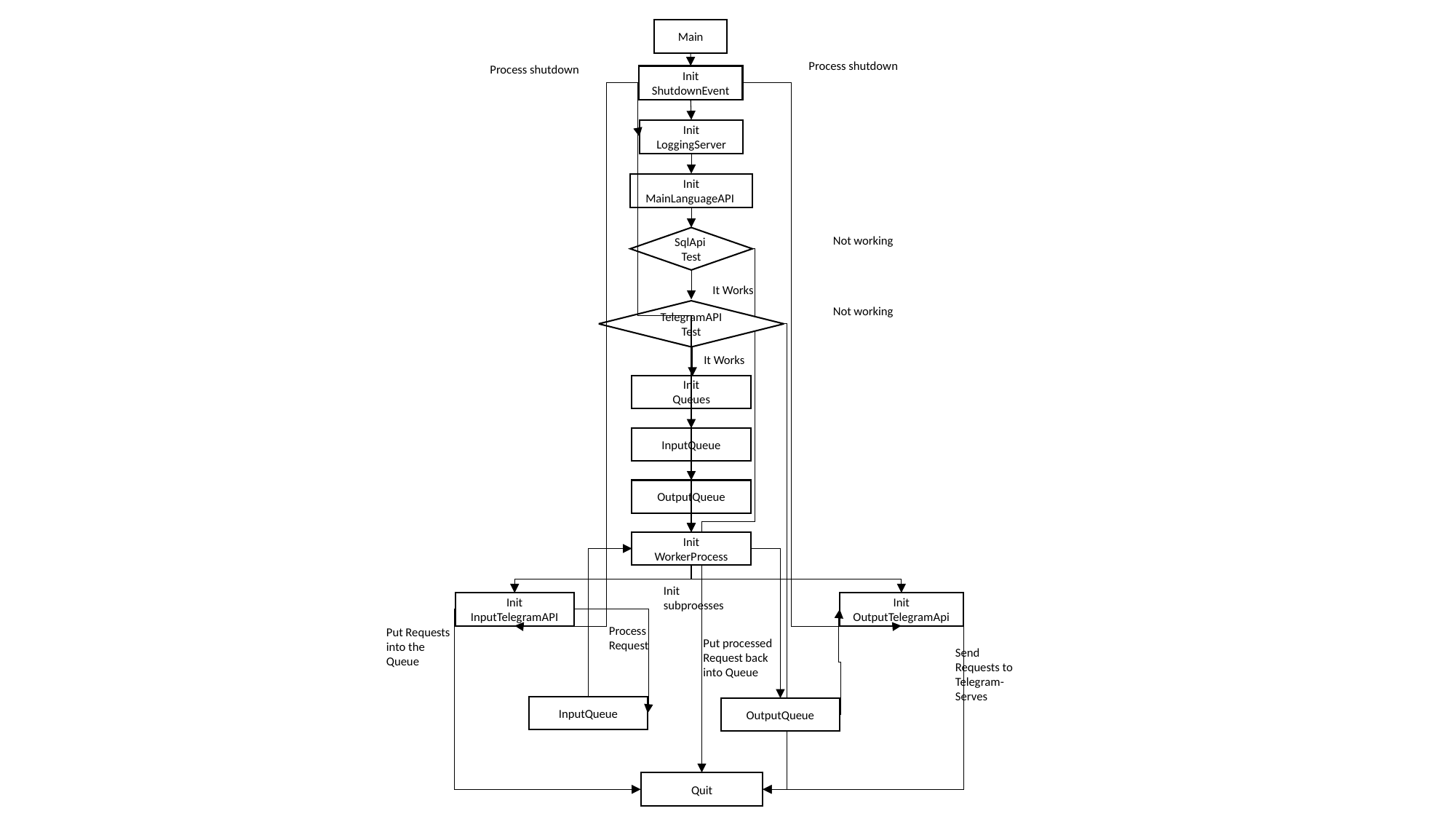

Main
Process shutdown
Process shutdown
Init ShutdownEvent
Init LoggingServer
Init MainLanguageAPI
Not working
SqlApi
Test
It Works
Not working
TelegramAPI
Test
It Works
Init
Queues
InputQueue
OutputQueue
Init
WorkerProcess
Init subproesses
Init
InputTelegramAPI
Init
OutputTelegramApi
Process Request
Put Requests into the Queue
Put processed Request back into Queue
Send Requests to Telegram-Serves
InputQueue
OutputQueue
Quit